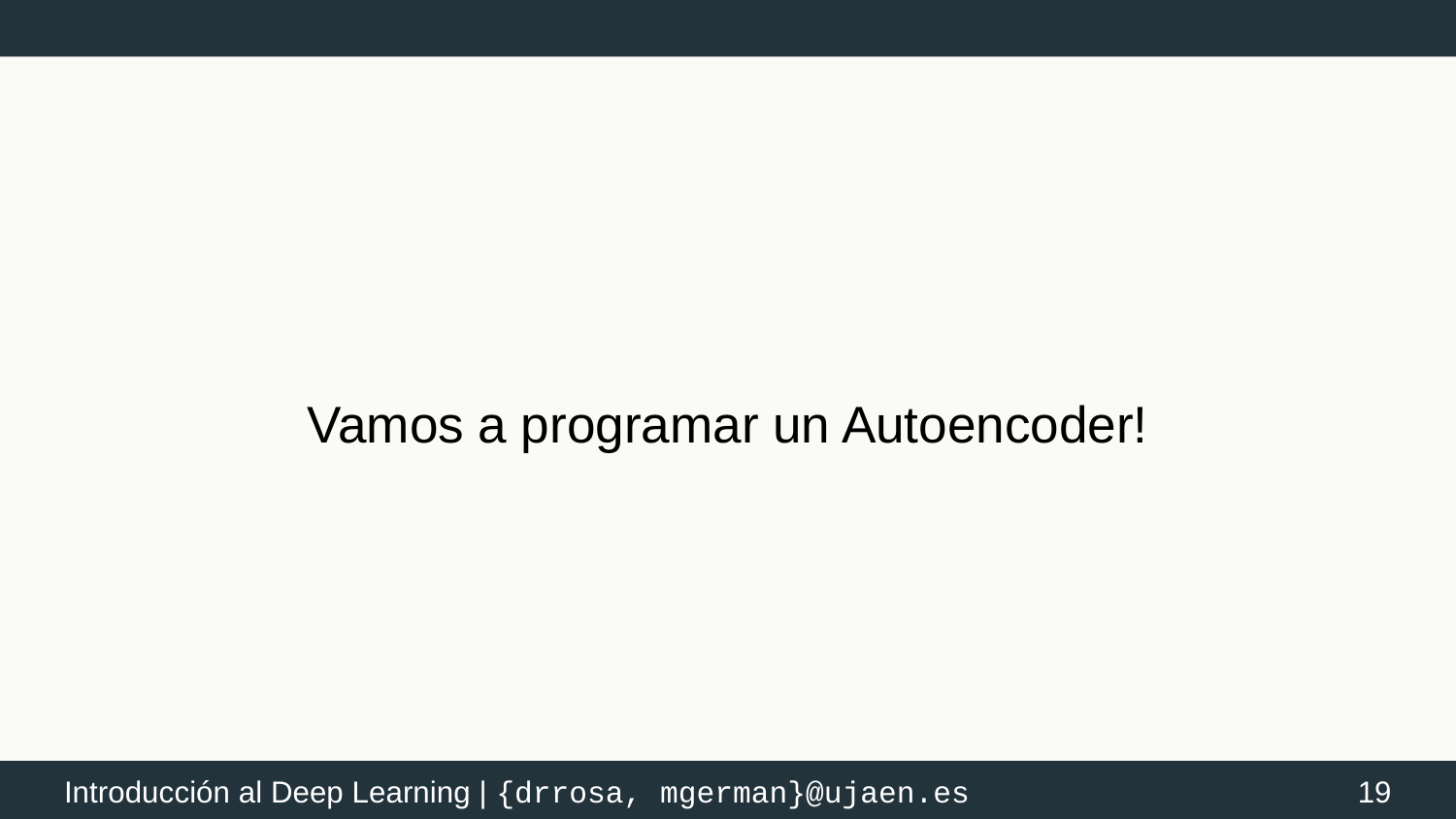

# Vamos a programar un Autoencoder!
19